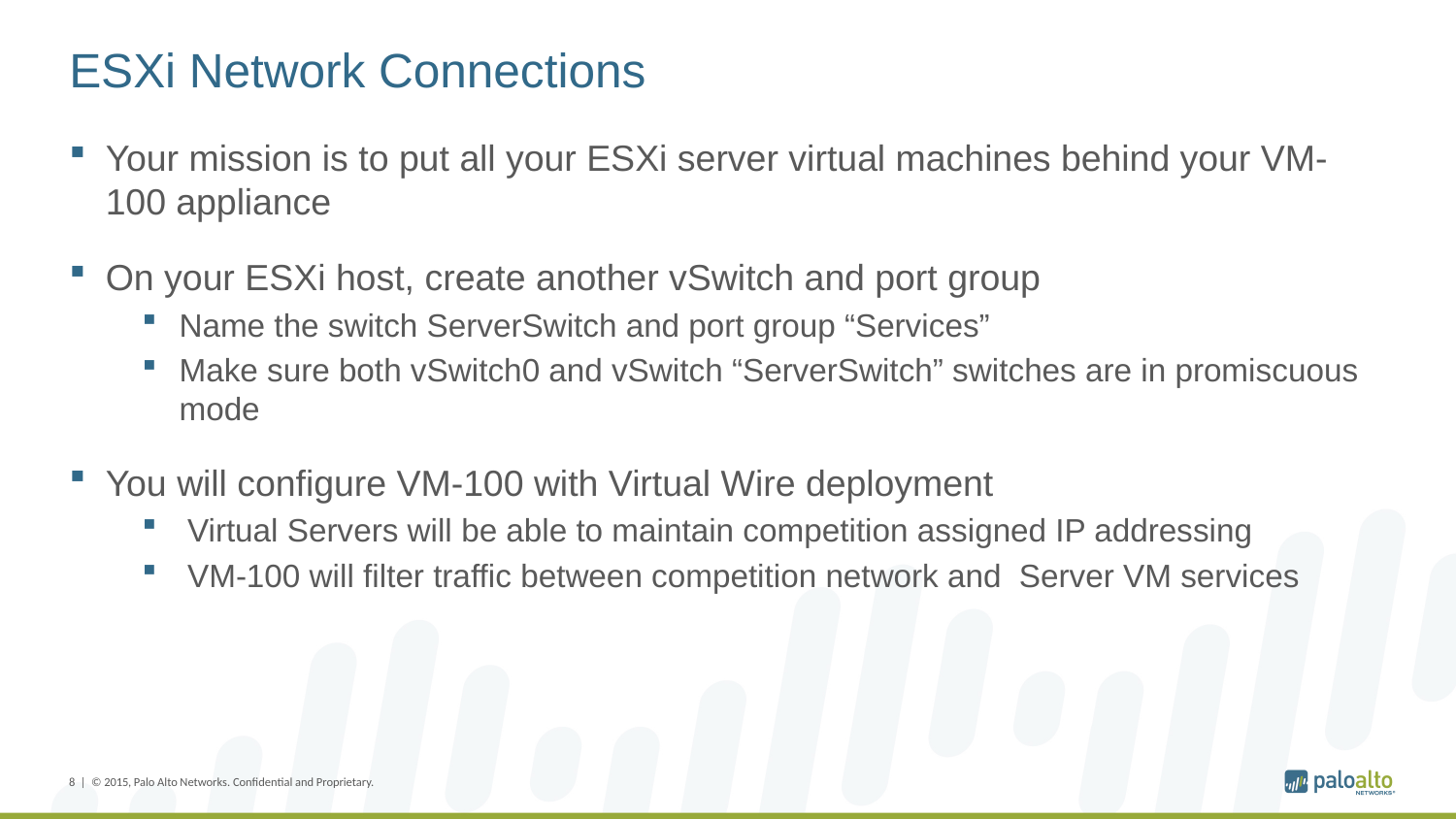

# ESXi Network Connections
Your mission is to put all your ESXi server virtual machines behind your VM-100 appliance
On your ESXi host, create another vSwitch and port group
Name the switch ServerSwitch and port group “Services”
Make sure both vSwitch0 and vSwitch “ServerSwitch” switches are in promiscuous mode
You will configure VM-100 with Virtual Wire deployment
Virtual Servers will be able to maintain competition assigned IP addressing
VM-100 will filter traffic between competition network and  Server VM services